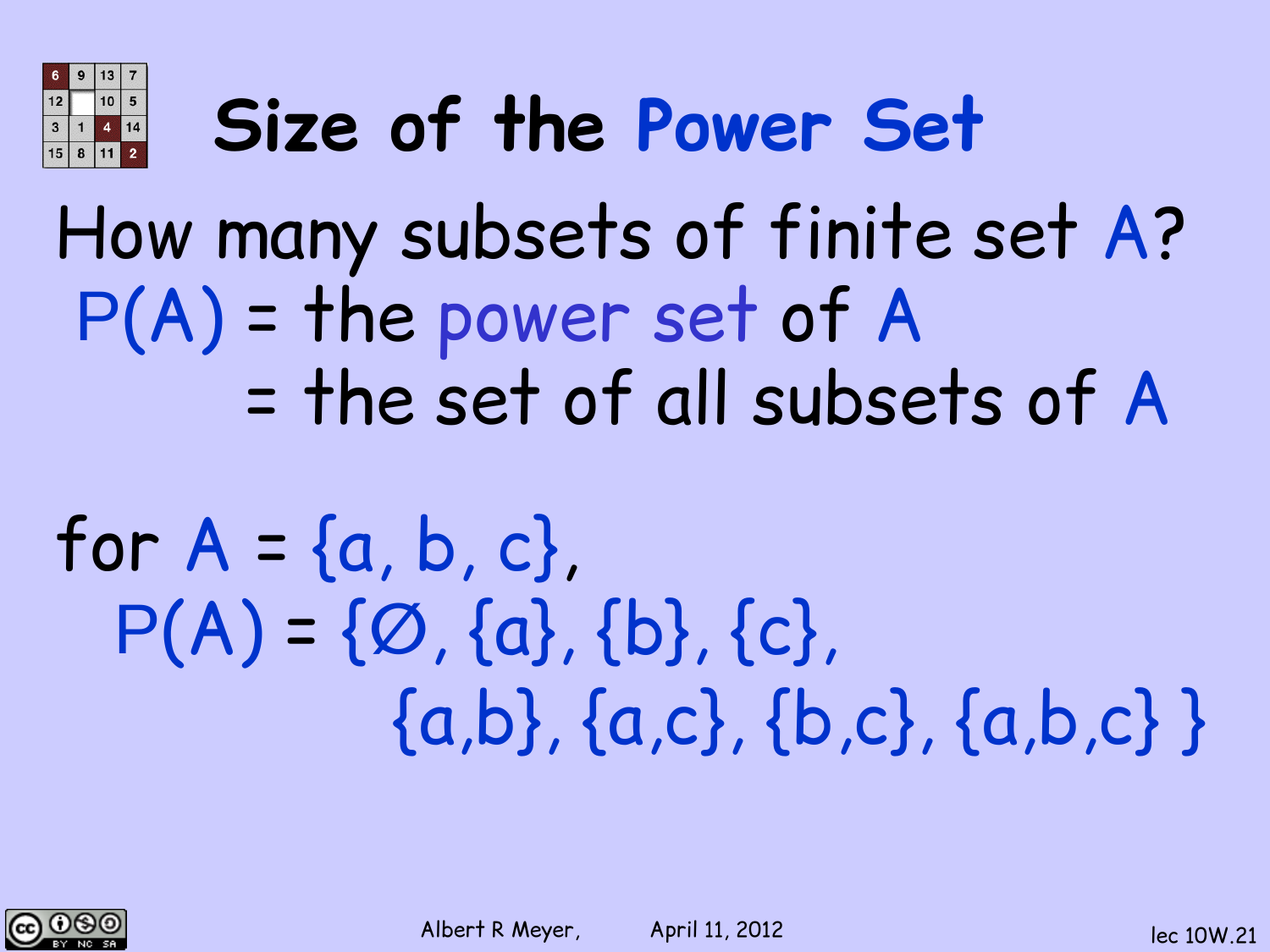

# Size of the Power Set
How many subsets of finite set A?
 P(A) = the power set of A
         = the set of all subsets of A
for A = {a, b, c},
   P(A) = {∅, {a}, {b}, {c},
	       {a,b}, {a,c}, {b,c}, {a,b,c} }
lec 10W.21